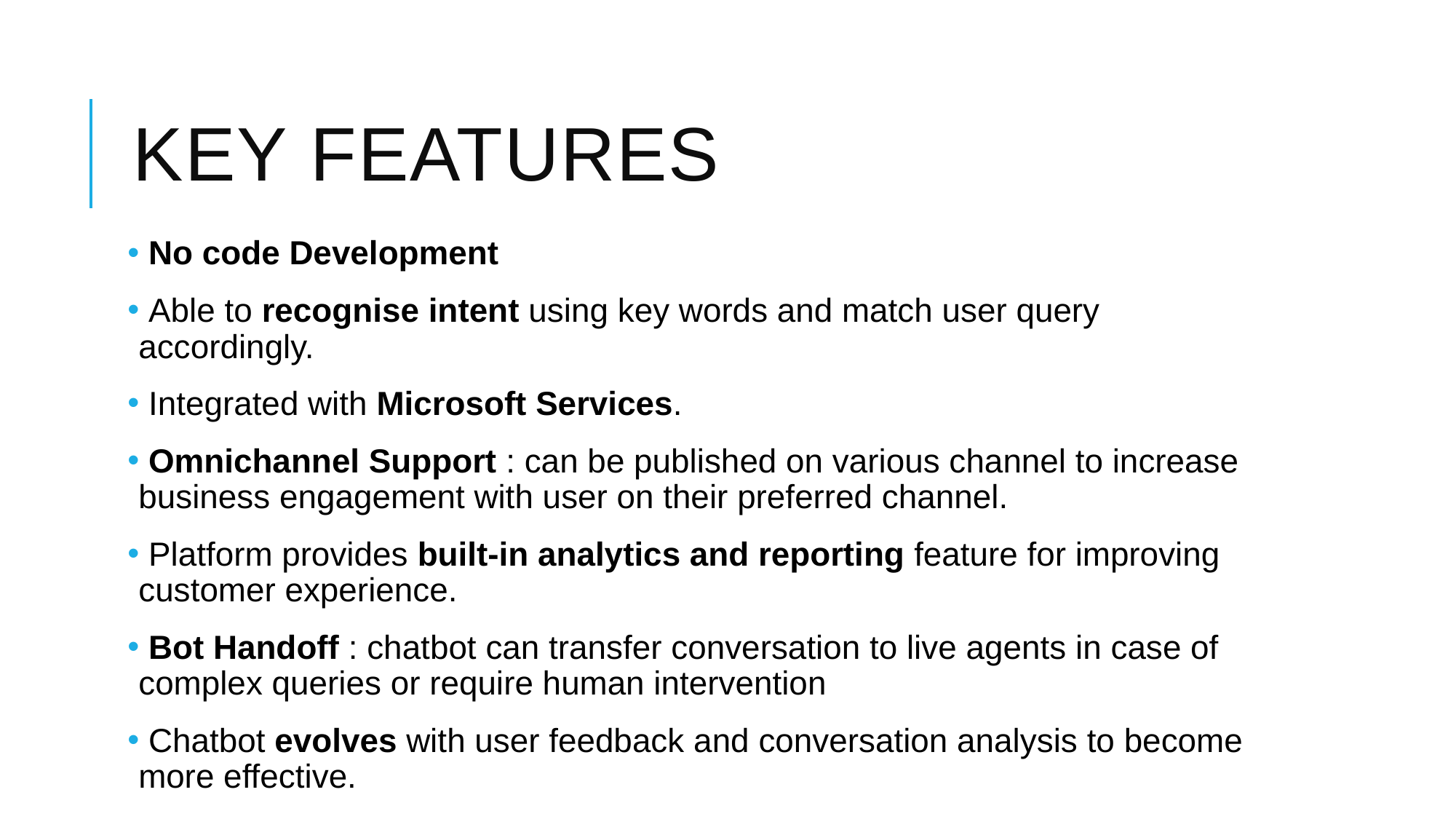

# Key Features
 No code Development
 Able to recognise intent using key words and match user query accordingly.
 Integrated with Microsoft Services.
 Omnichannel Support : can be published on various channel to increase business engagement with user on their preferred channel.
 Platform provides built-in analytics and reporting feature for improving customer experience.
 Bot Handoff : chatbot can transfer conversation to live agents in case of complex queries or require human intervention
 Chatbot evolves with user feedback and conversation analysis to become more effective.